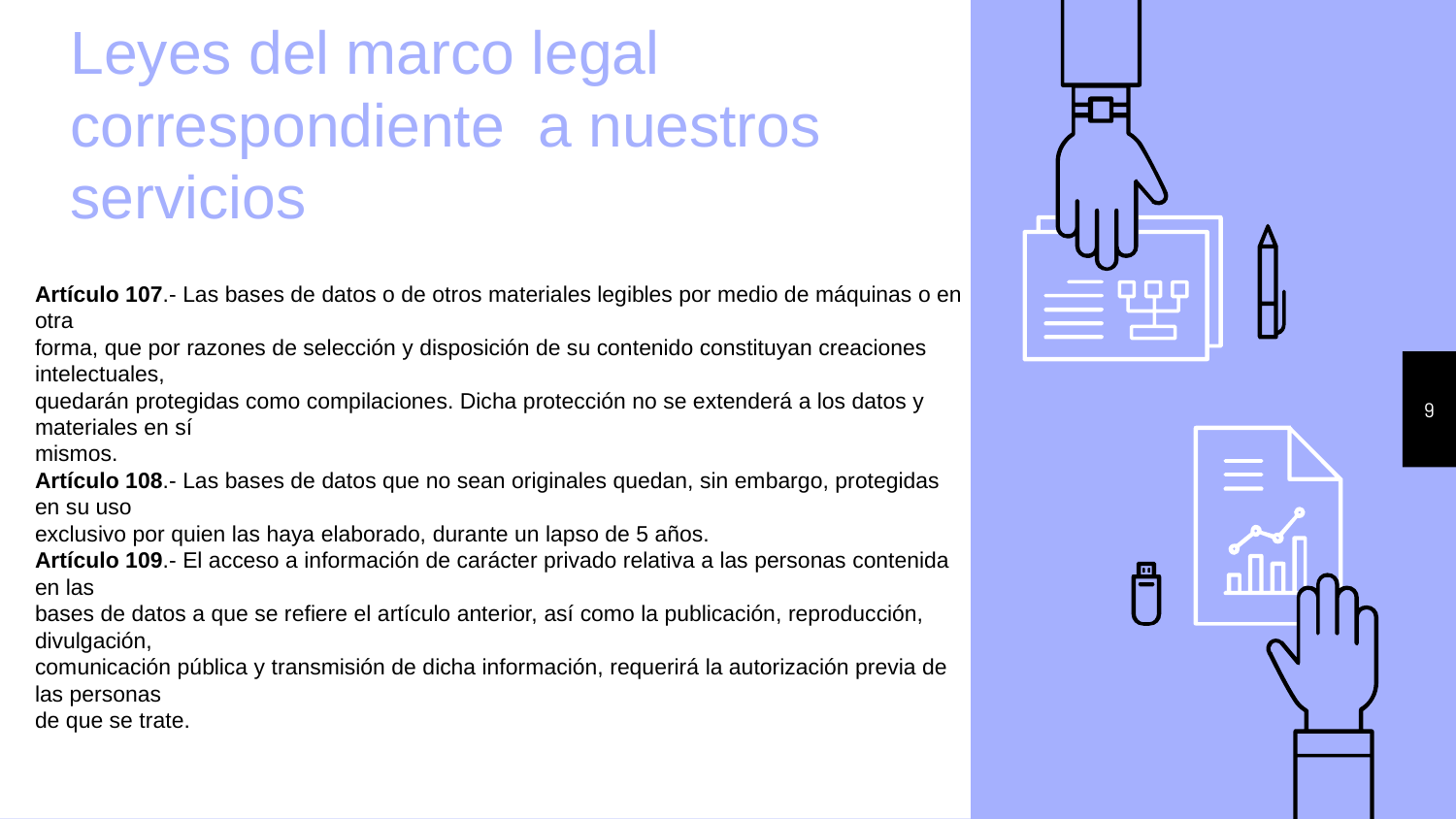

# Leyes del marco legal correspondiente  a nuestros servicios
Artículo 107.- Las bases de datos o de otros materiales legibles por medio de máquinas o en otra
forma, que por razones de selección y disposición de su contenido constituyan creaciones intelectuales,
quedarán protegidas como compilaciones. Dicha protección no se extenderá a los datos y materiales en sí
mismos.
Artículo 108.- Las bases de datos que no sean originales quedan, sin embargo, protegidas en su uso
exclusivo por quien las haya elaborado, durante un lapso de 5 años.
Artículo 109.- El acceso a información de carácter privado relativa a las personas contenida en las
bases de datos a que se refiere el artículo anterior, así como la publicación, reproducción, divulgación,
comunicación pública y transmisión de dicha información, requerirá la autorización previa de las personas
de que se trate.
9